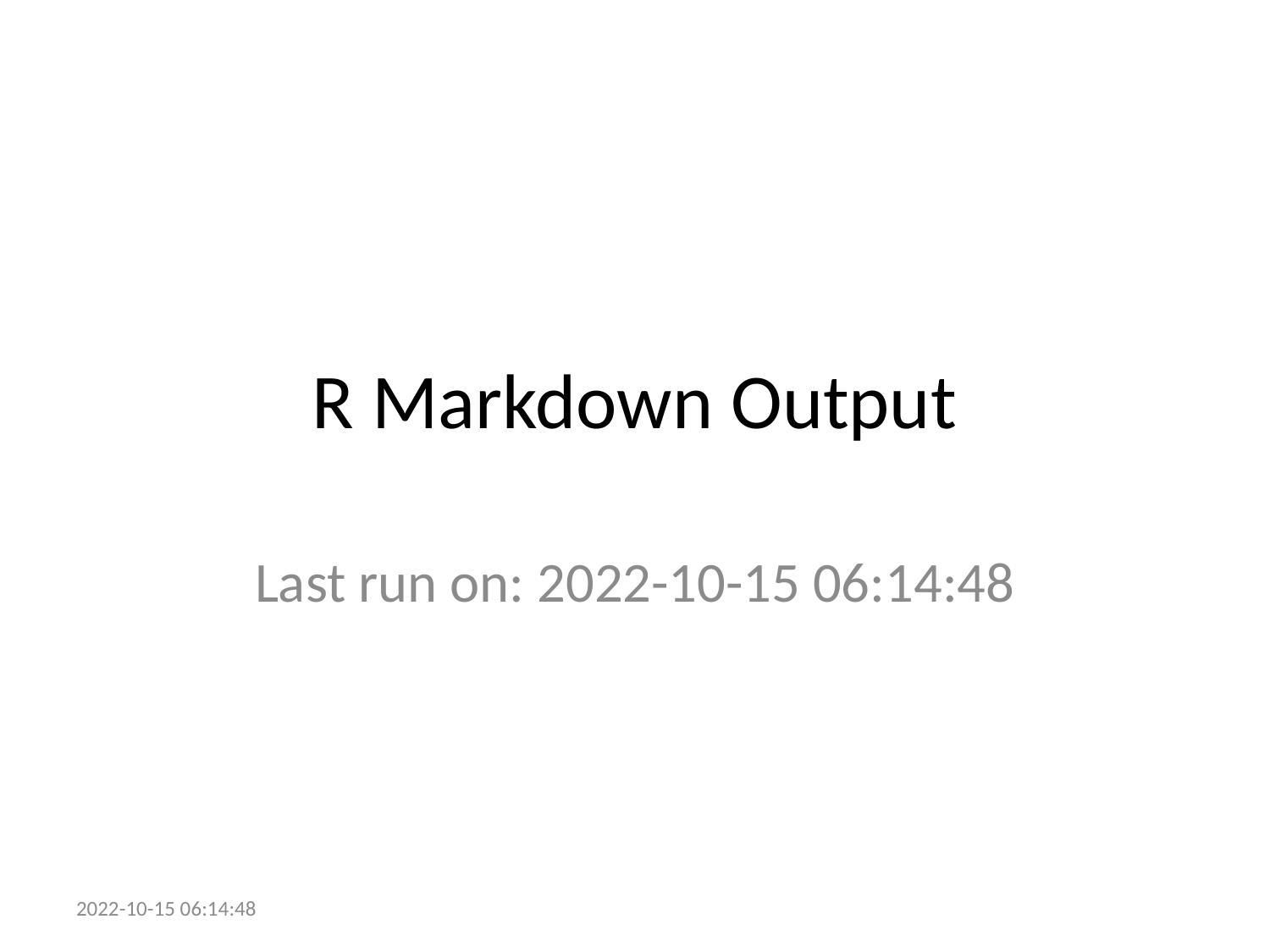

# R Markdown Output
Last run on: 2022-10-15 06:14:48
2022-10-15 06:14:48